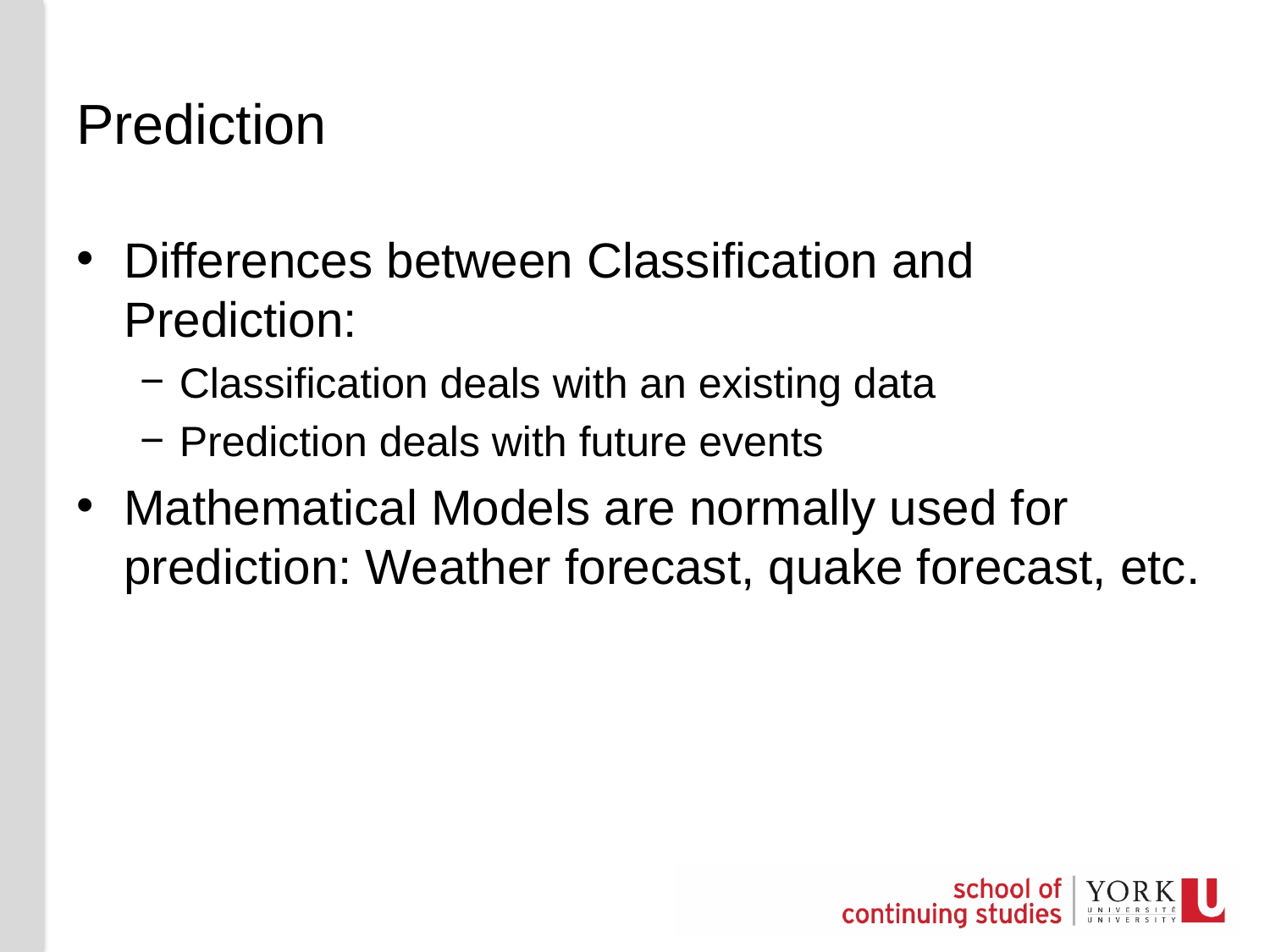

# Prediction
Differences between Classification and Prediction:
Classification deals with an existing data
Prediction deals with future events
Mathematical Models are normally used for prediction: Weather forecast, quake forecast, etc.